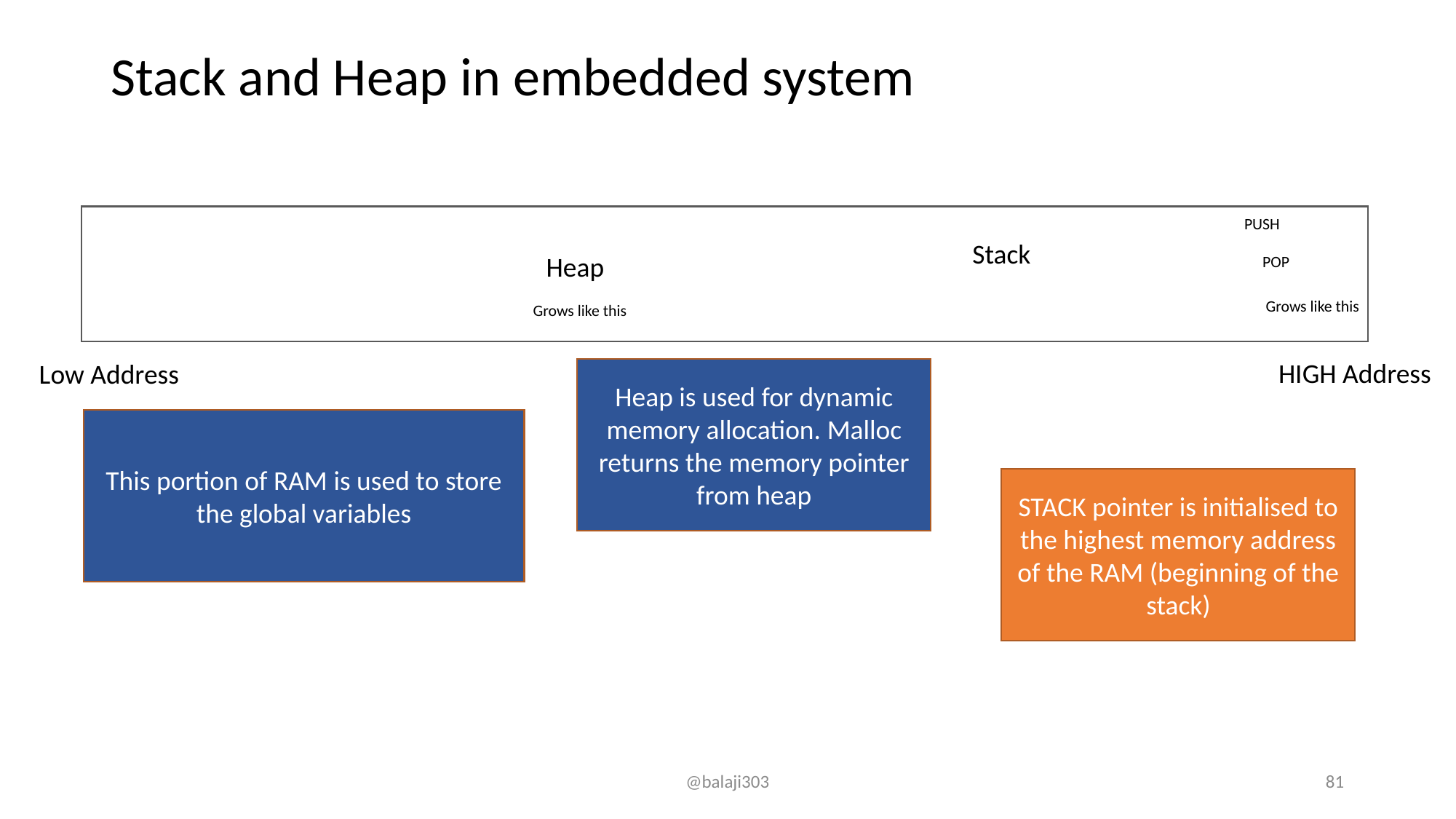

# Stack and Heap in embedded system

PUSH
Stack
Heap
POP
Grows like this
Grows like this
HIGH Address
Low Address
Heap is used for dynamic memory allocation. Malloc returns the memory pointer from heap
This portion of RAM is used to store the global variables
STACK pointer is initialised to the highest memory address of the RAM (beginning of the stack)
@balaji303
81